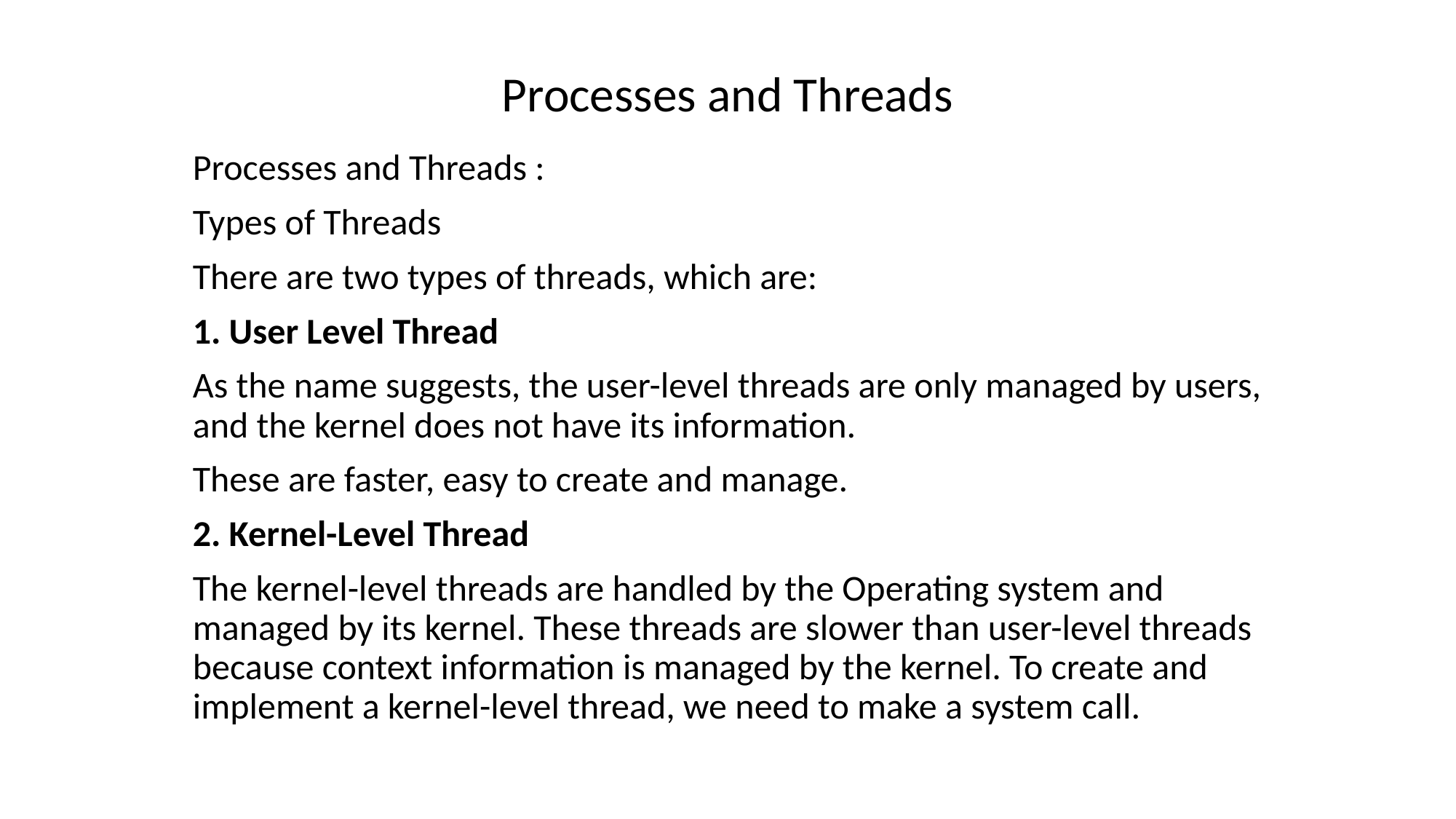

# Processes and Threads
Processes and Threads :
Types of Threads
There are two types of threads, which are:
1. User Level Thread
As the name suggests, the user-level threads are only managed by users, and the kernel does not have its information.
These are faster, easy to create and manage.
2. Kernel-Level Thread
The kernel-level threads are handled by the Operating system and managed by its kernel. These threads are slower than user-level threads because context information is managed by the kernel. To create and implement a kernel-level thread, we need to make a system call.